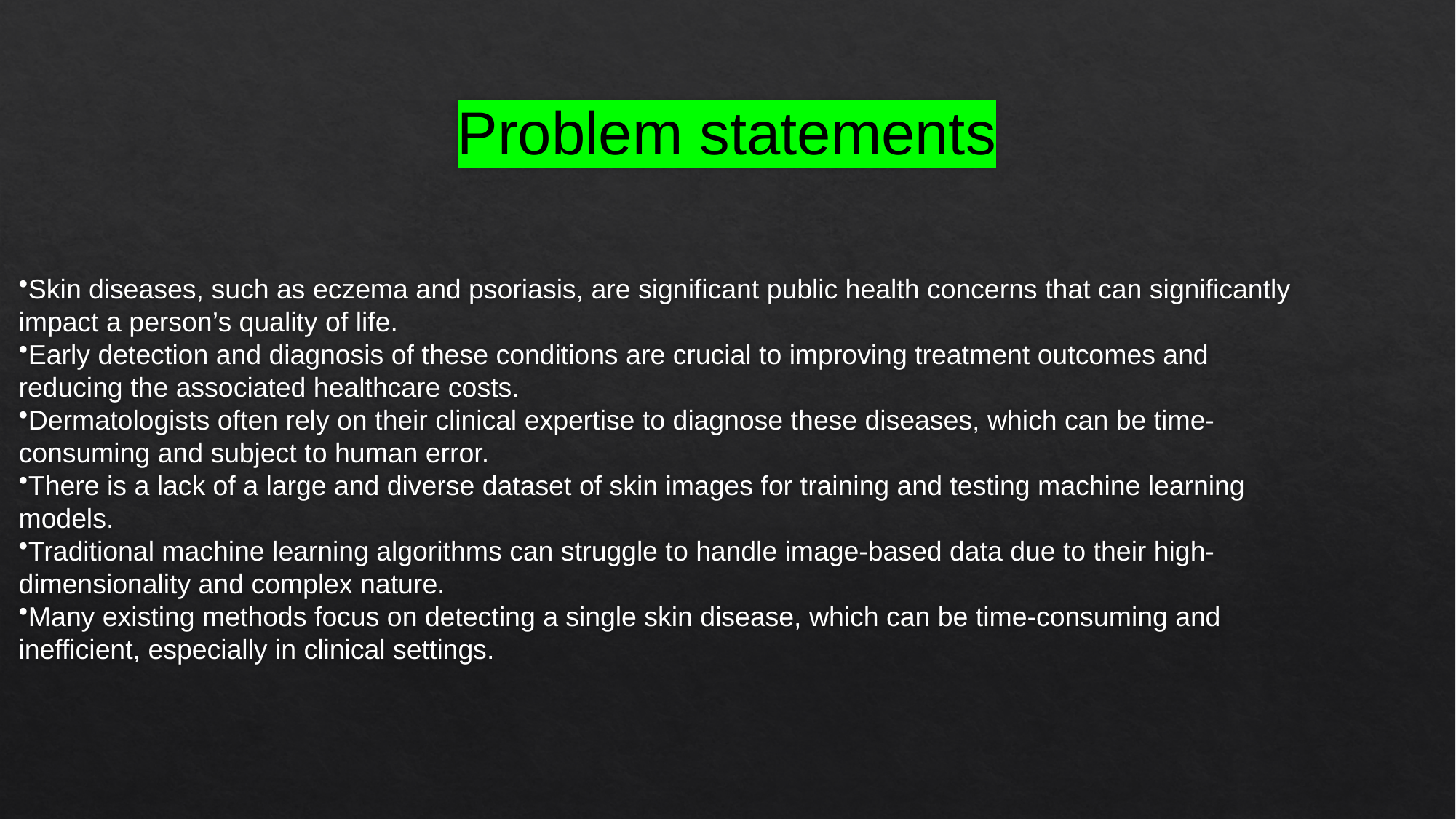

# Problem statements
Skin diseases, such as eczema and psoriasis, are significant public health concerns that can significantly impact a person’s quality of life.
Early detection and diagnosis of these conditions are crucial to improving treatment outcomes and reducing the associated healthcare costs.
Dermatologists often rely on their clinical expertise to diagnose these diseases, which can be time-consuming and subject to human error.
There is a lack of a large and diverse dataset of skin images for training and testing machine learning models.
Traditional machine learning algorithms can struggle to handle image-based data due to their high-dimensionality and complex nature.
Many existing methods focus on detecting a single skin disease, which can be time-consuming and inefficient, especially in clinical settings.